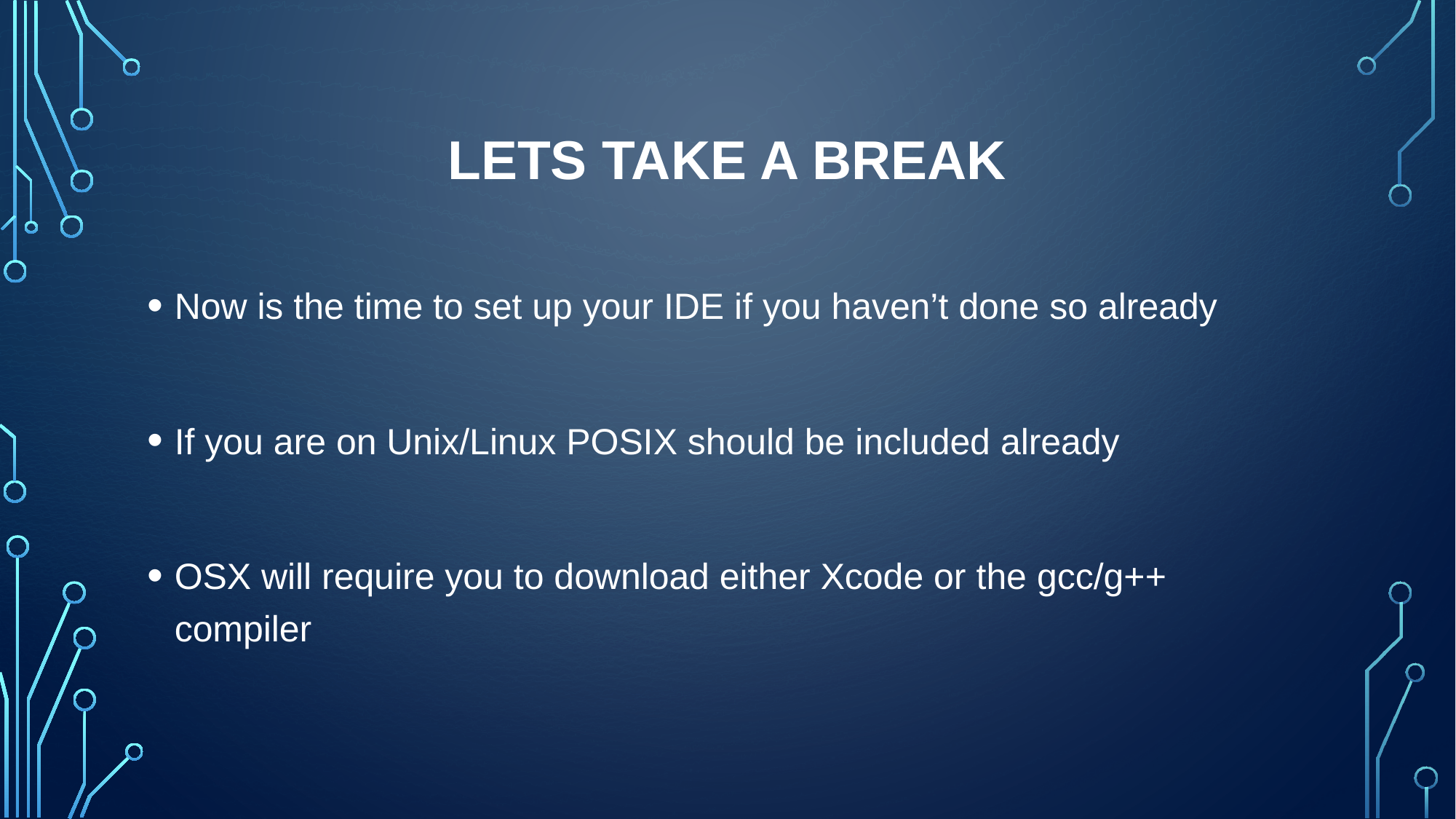

# Lets take a break
Now is the time to set up your IDE if you haven’t done so already

If you are on Unix/Linux POSIX should be included already

OSX will require you to download either Xcode or the gcc/g++ compiler